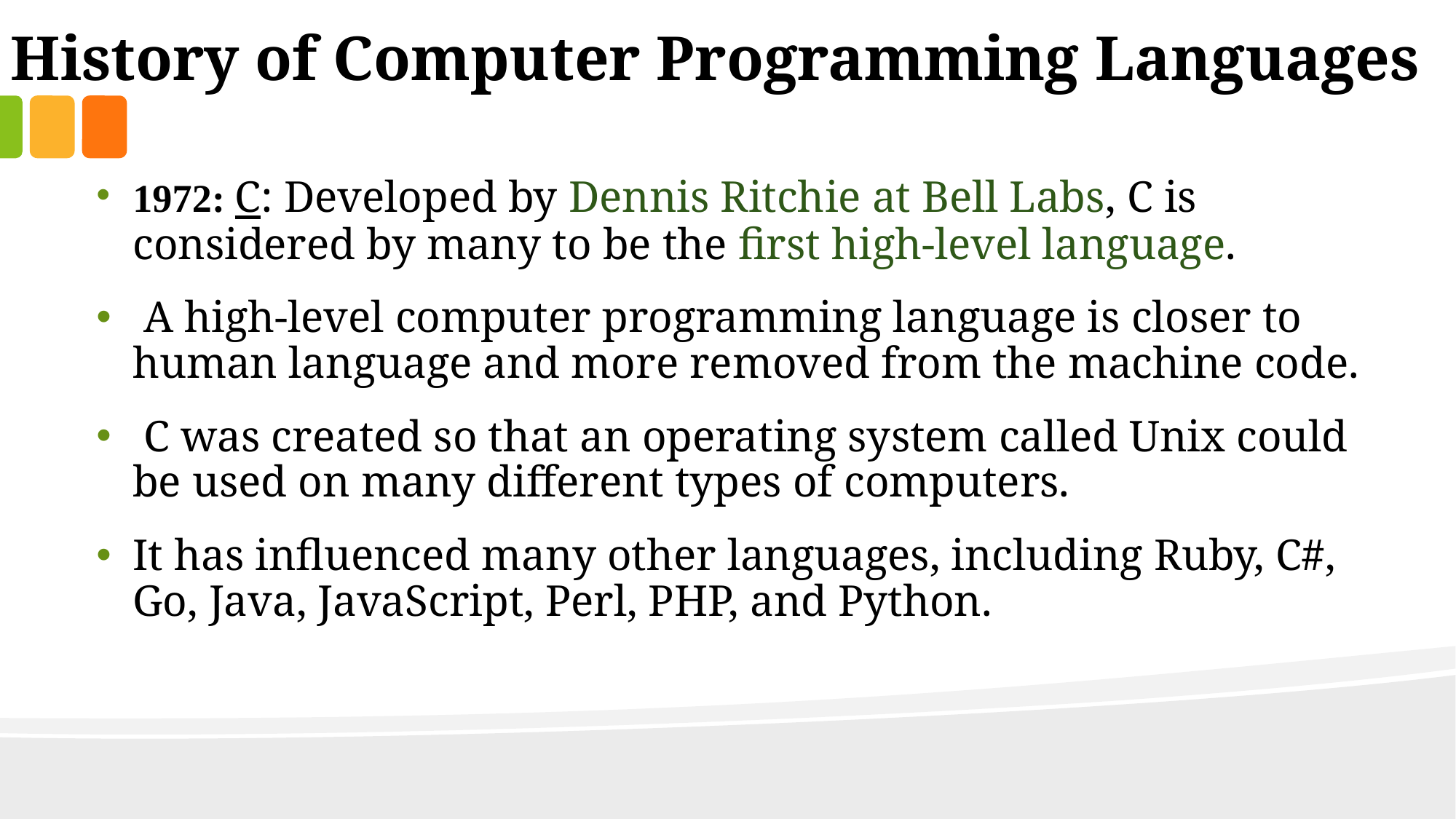

History of Computer Programming Languages
1972: C: Developed by Dennis Ritchie at Bell Labs, C is considered by many to be the first high-level language.
 A high-level computer programming language is closer to human language and more removed from the machine code.
 C was created so that an operating system called Unix could be used on many different types of computers.
It has influenced many other languages, including Ruby, C#, Go, Java, JavaScript, Perl, PHP, and Python.